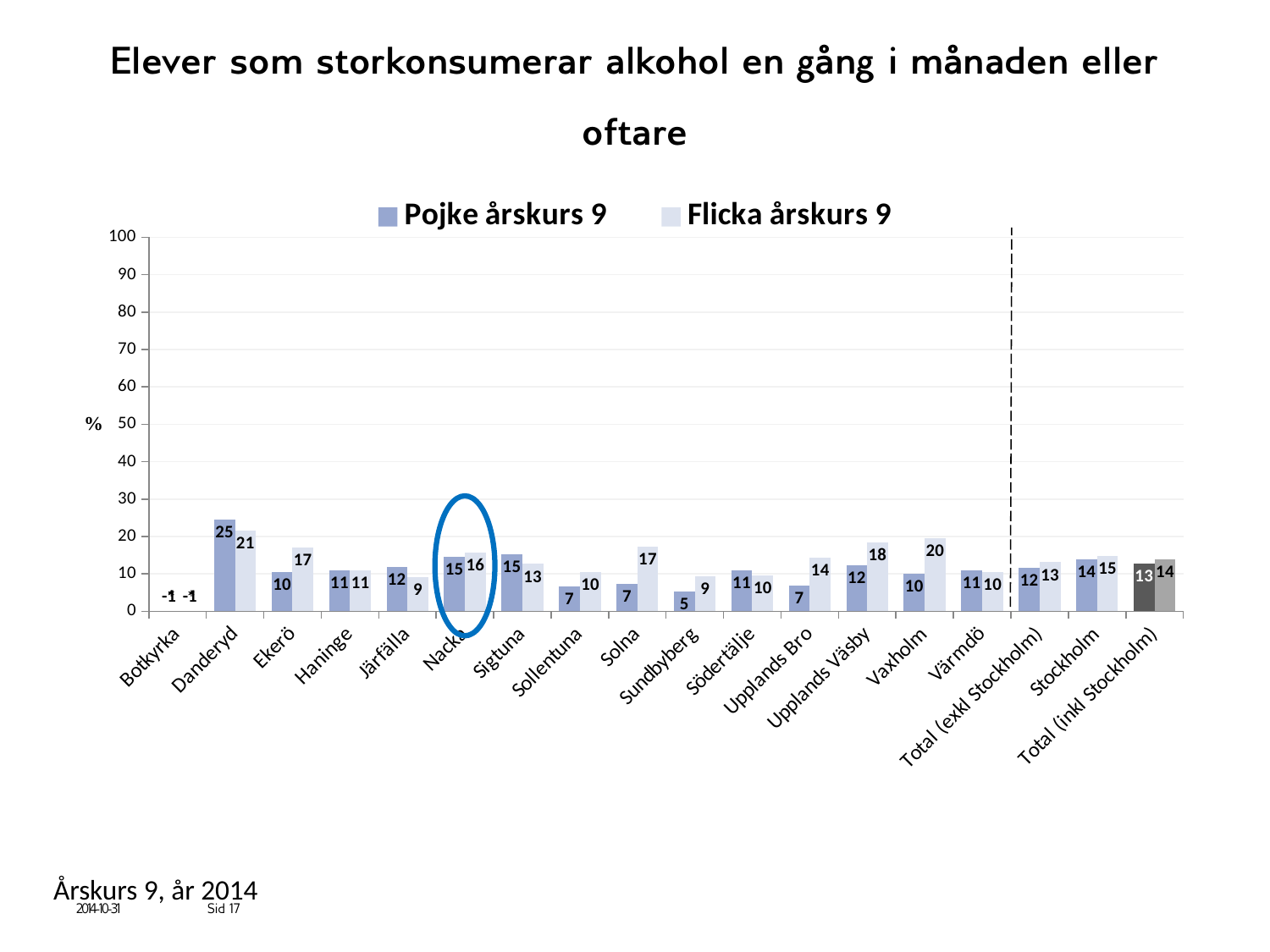

# Elever som storkonsumerar alkohol en gång i månaden eller oftare

### Chart

| Category | Pojke årskurs 9 | Flicka årskurs 9 |
|---|---|---|
| Botkyrka | -1.0 | -1.0 |
| Danderyd | 24.55089820359283 | 21.476510067114088 |
| Ekerö | 10.434782608695652 | 16.981132075471635 |
| Haninge | 10.87719298245614 | 11.020408163265307 |
| Järfälla | 11.785714285714286 | 9.12280701754386 |
| Nacka | 14.666666666666684 | 15.686274509803924 |
| Sigtuna | 15.151515151515149 | 12.650602409638553 |
| Sollentuna | 6.614785992217889 | 10.416666666666686 |
| Solna | 7.246376811594203 | 17.36111111111111 |
| Sundbyberg | 5.3191489361702065 | 9.30232558139535 |
| Södertälje | 10.903426791277274 | 9.655172413793103 |
| Upplands Bro | 6.896551724137931 | 14.444444444444446 |
| Upplands Väsby | 12.337662337662357 | 18.421052631578902 |
| Vaxholm | 10.0 | 19.51219512195123 |
| Värmdö | 10.919540229885085 | 10.497237569060774 |
| Total (exkl Stockholm) | 11.732050333086606 | 13.098039215686303 |
| Stockholm | 13.88757675956544 | 14.894636015325707 |
| Total (inkl Stockholm) | 12.678979041294848 | 13.906856403622266 |
*  *
Årskurs 9, år 2014
2014-10-31
Sid 17